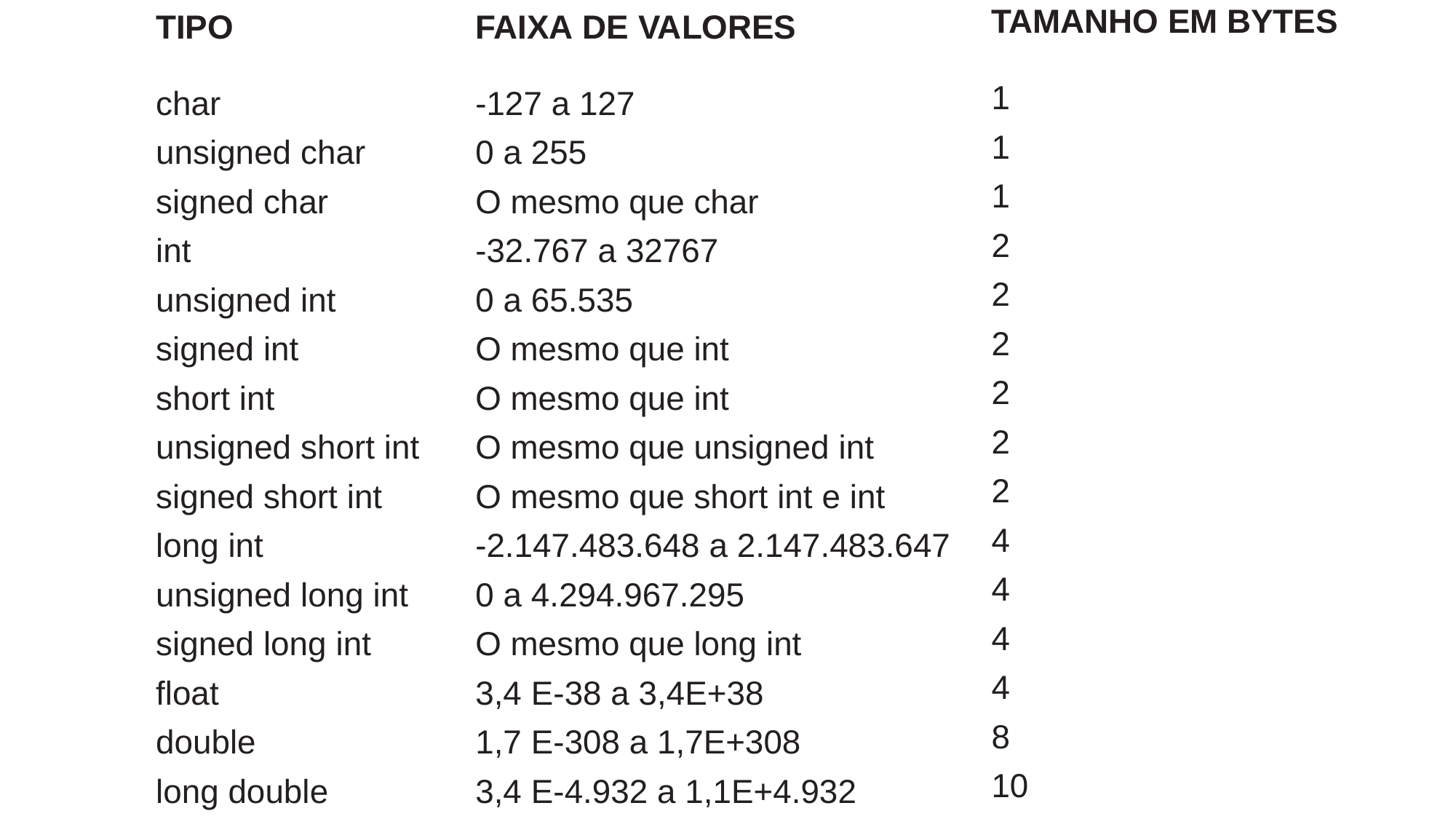

TAMANHO EM BYTES

1
1
1
2
2
2
2
2
2
4
4
4
4
8
10
TIPO

char
unsigned char
signed char
int
unsigned int
signed int
short int
unsigned short int
signed short int
long int
unsigned long int
signed long int
float
double
long double
FAIXA DE VALORES

-127 a 127
0 a 255
O mesmo que char
-32.767 a 32767
0 a 65.535
O mesmo que int
O mesmo que int
O mesmo que unsigned int
O mesmo que short int e int
-2.147.483.648 a 2.147.483.647
0 a 4.294.967.295
O mesmo que long int
3,4 E-38 a 3,4E+38
1,7 E-308 a 1,7E+308
3,4 E-4.932 a 1,1E+4.932